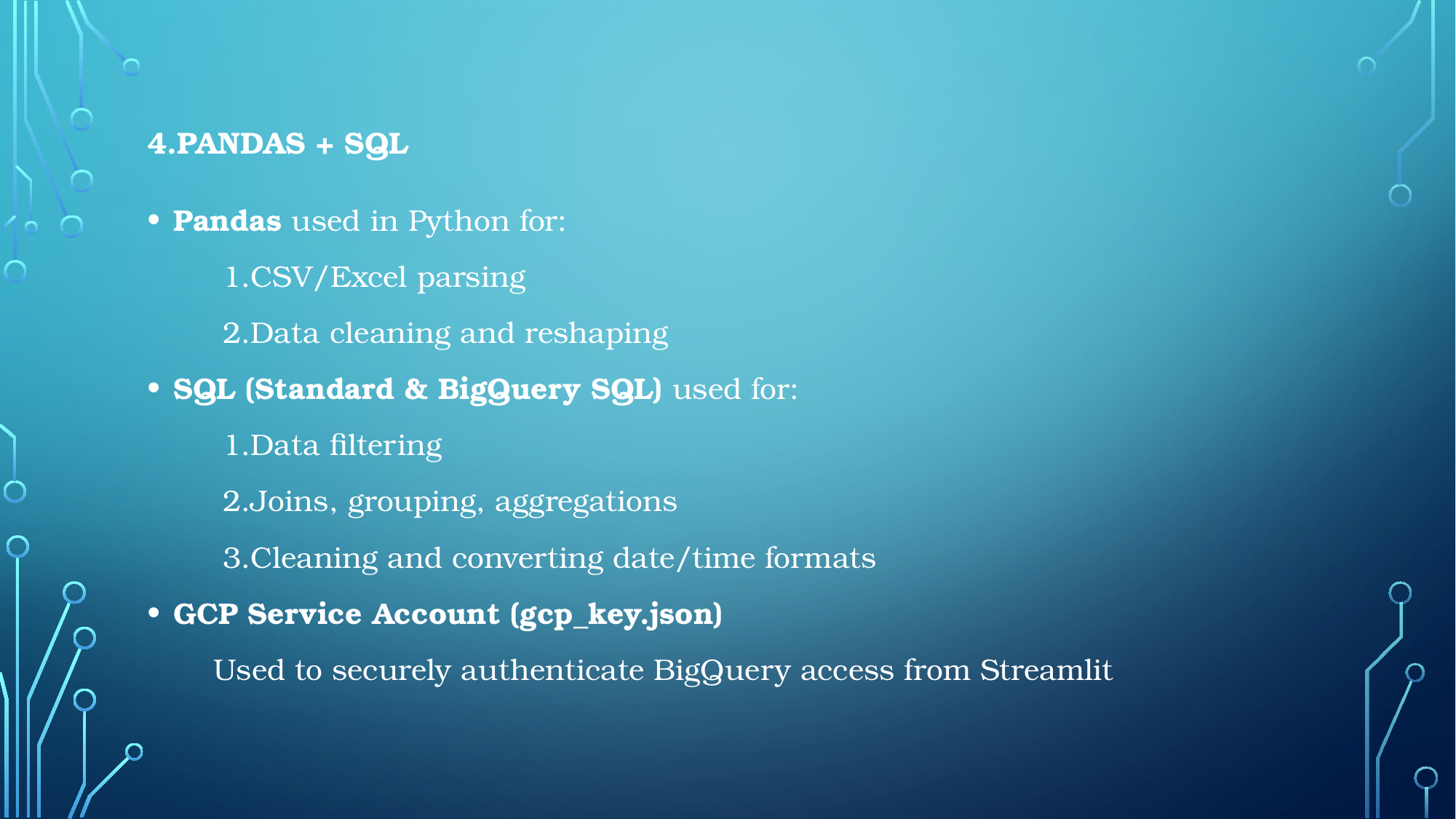

# 4.Pandas + SQL
Pandas used in Python for:
        1.CSV/Excel parsing
        2.Data cleaning and reshaping
SQL (Standard & BigQuery SQL) used for:
        1.Data filtering
        2.Joins, grouping, aggregations
        3.Cleaning and converting date/time formats
GCP Service Account (gcp_key.json)
       Used to securely authenticate BigQuery access from Streamlit